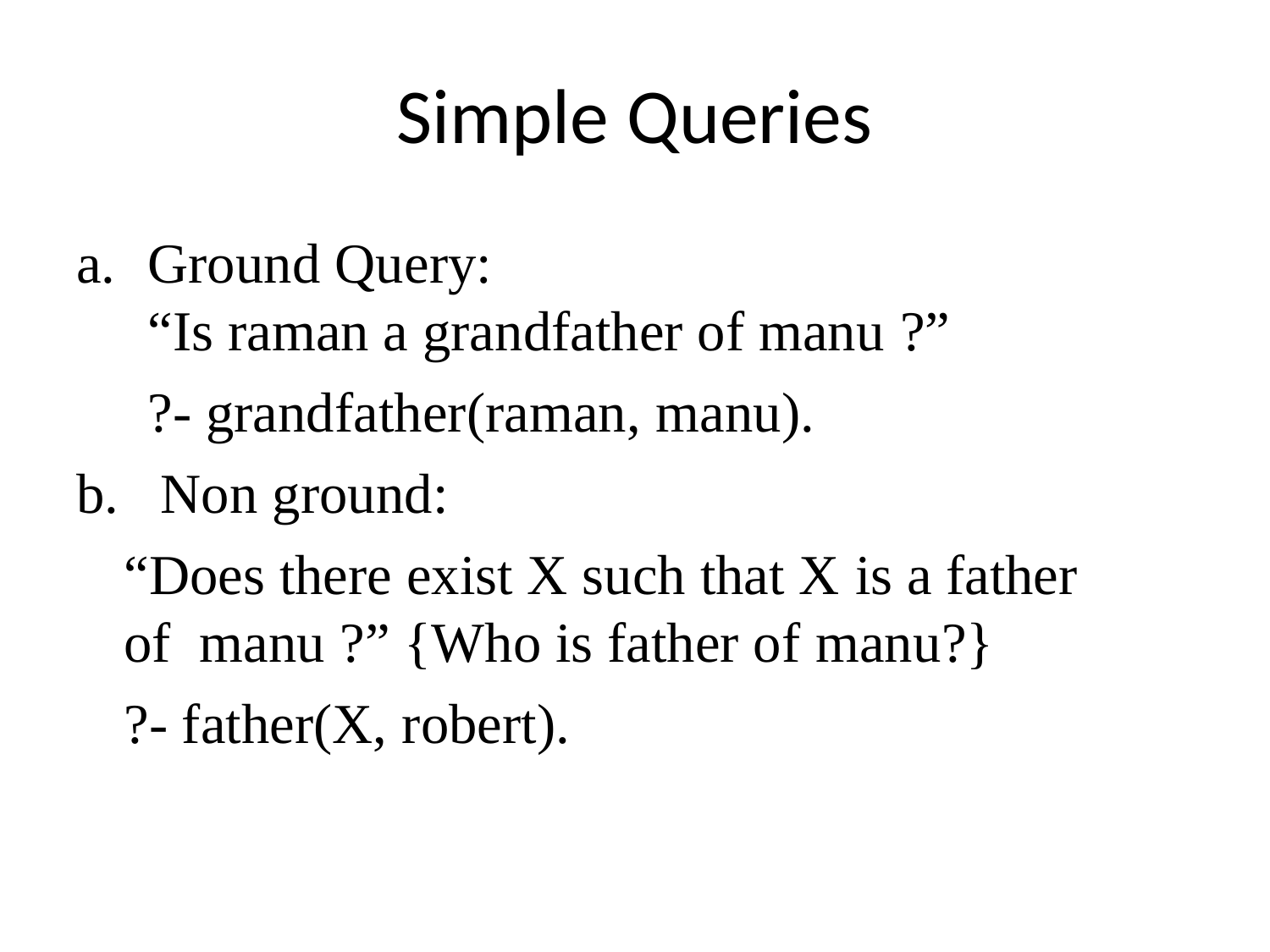

# Simple Queries
Ground Query:
“Is raman a grandfather of manu ?”
?- grandfather(raman, manu).
Non ground:
“Does there exist X such that X is a father of  manu ?” {Who is father of manu?}
?- father(X, robert).